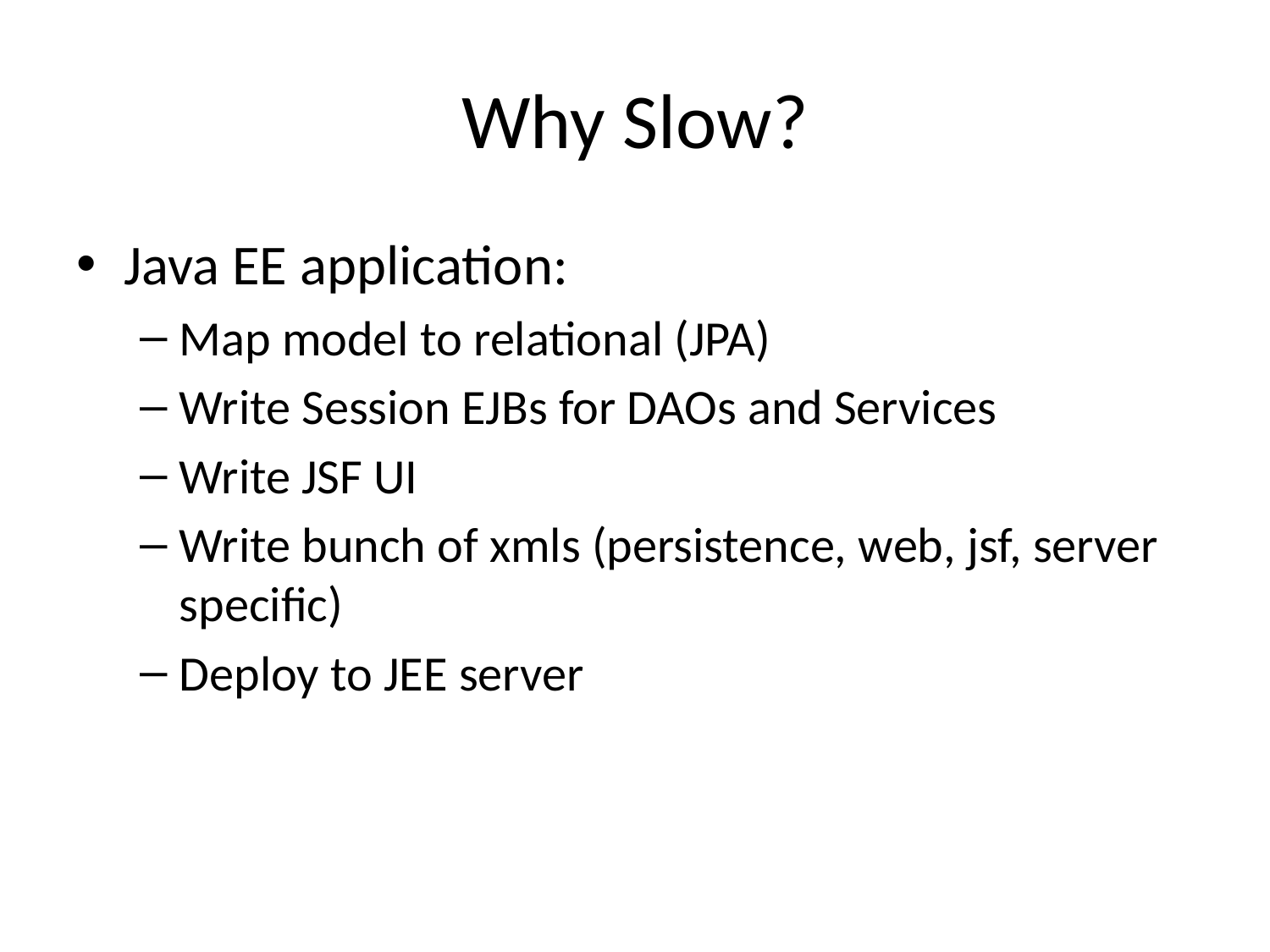

# Why Slow?
Java EE application:
Map model to relational (JPA)
Write Session EJBs for DAOs and Services
Write JSF UI
Write bunch of xmls (persistence, web, jsf, server specific)
Deploy to JEE server